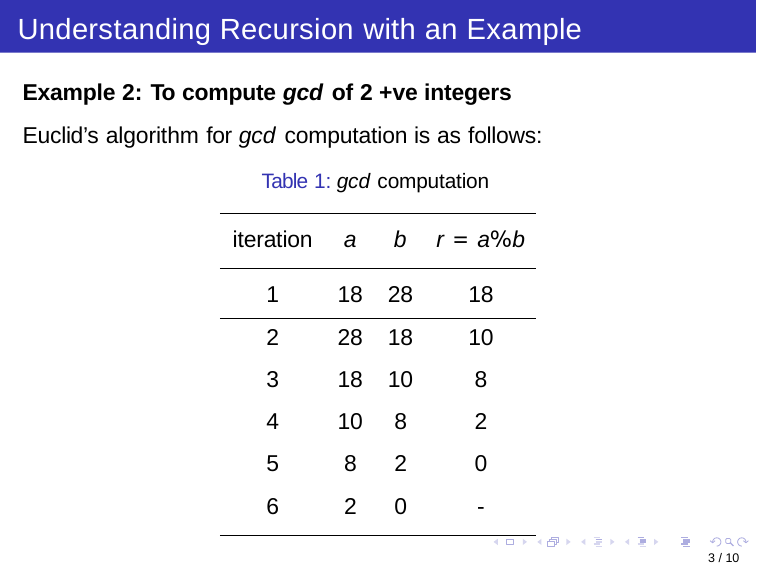

# Understanding Recursion with an Example
Example 2: To compute gcd of 2 +ve integers
Euclid’s algorithm for gcd computation is as follows:
Table 1: gcd computation
| iteration | a | b | r = a%b |
| --- | --- | --- | --- |
| 1 | 18 | 28 | 18 |
| 2 | 28 | 18 | 10 |
| 3 | 18 | 10 | 8 |
| 4 | 10 | 8 | 2 |
| 5 | 8 | 2 | 0 |
| 6 | 2 | 0 | - |
3 / 10